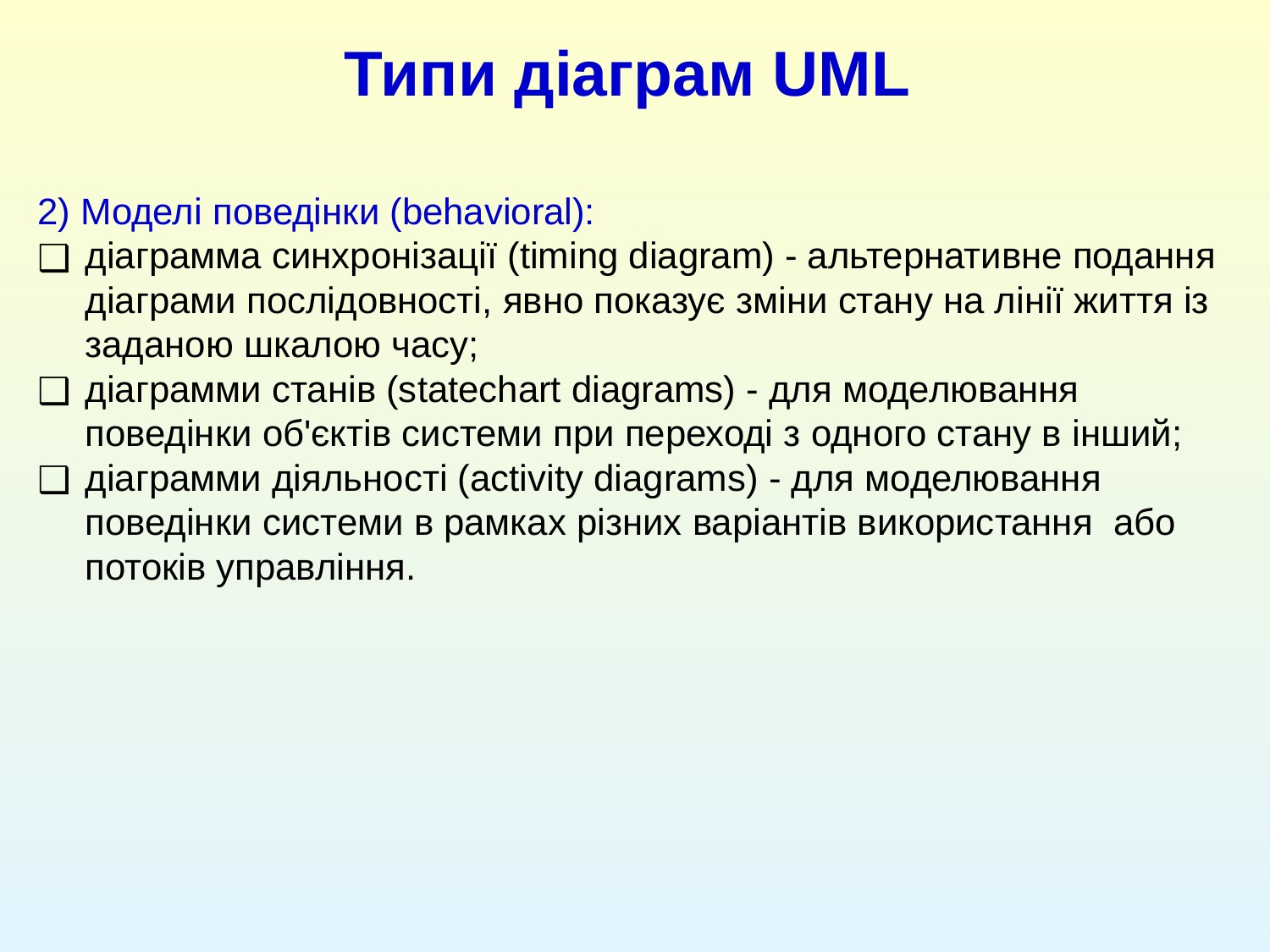

Типи діаграм UML
2) Моделі поведінки (behavioral):
діаграмма синхронізації (timing diagram) - альтернативне подання діаграми послідовності, явно показує зміни стану на лінії життя із заданою шкалою часу;
діаграмми станів (statechart diagrams) - для моделювання поведінки об'єктів системи при переході з одного стану в інший;
діаграмми діяльності (activity diagrams) - для моделювання поведінки системи в рамках різних варіантів використання  або потоків управління.